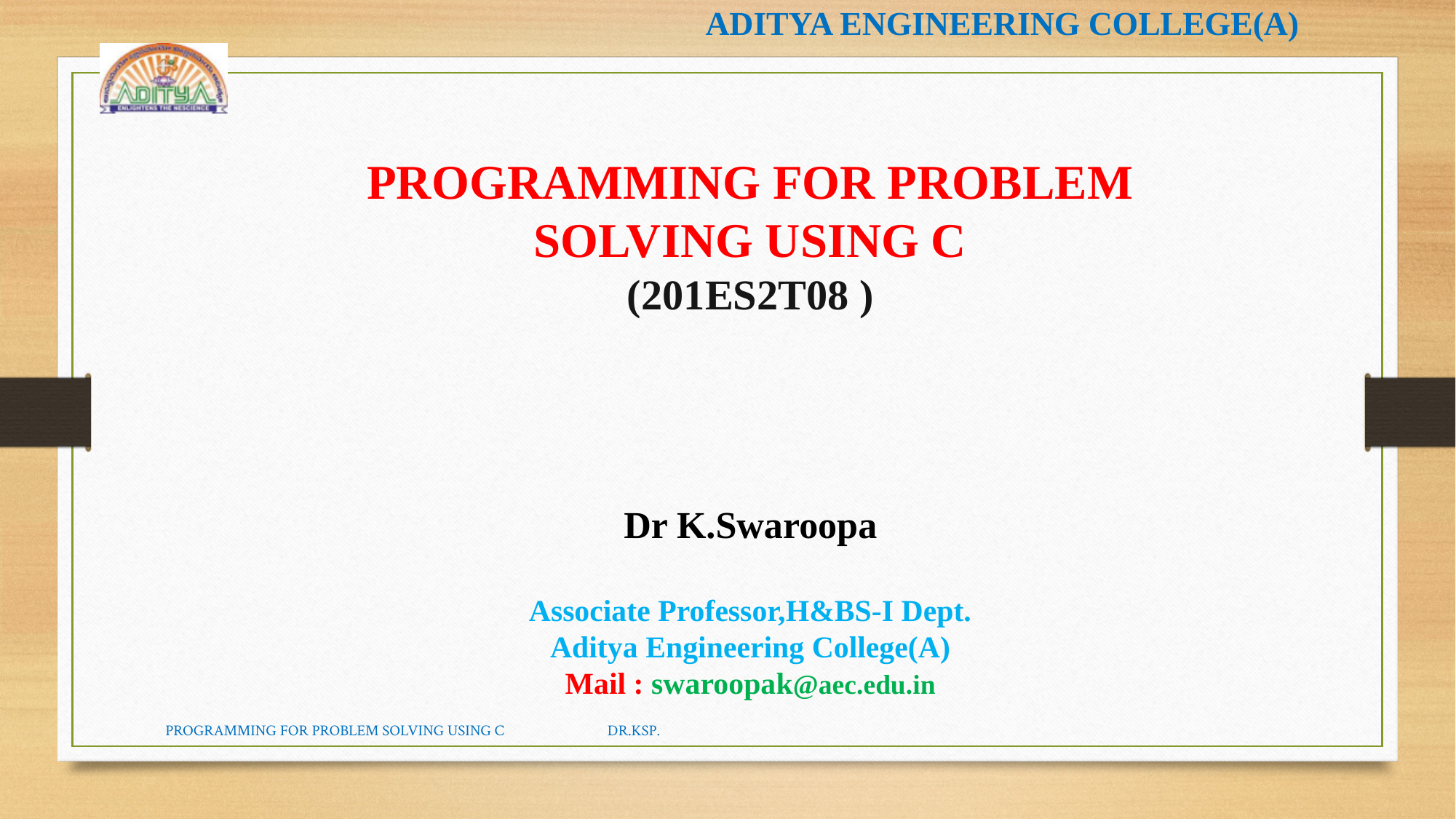

PROGRAMMING FOR PROBLEM SOLVING USING C
(201ES2T08 )

Dr K.Swaroopa

Associate Professor,H&BS-I Dept.
Aditya Engineering College(A)
Mail : swaroopak@aec.edu.in
PROGRAMMING FOR PROBLEM SOLVING USING C                              DR.KSP.